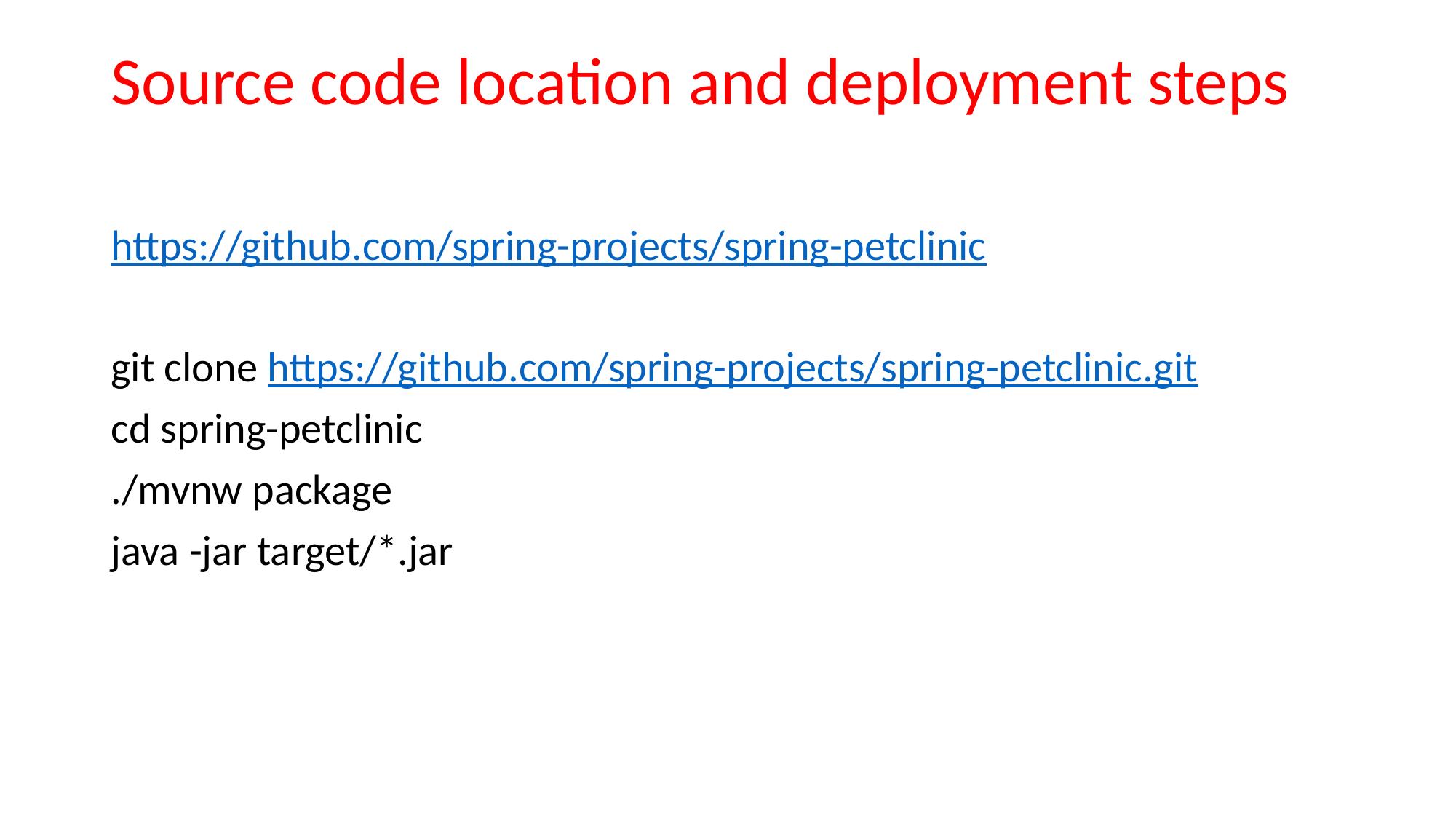

# Source code location and deployment steps
https://github.com/spring-projects/spring-petclinic

git clone https://github.com/spring-projects/spring-petclinic.git
cd spring-petclinic
./mvnw package
java -jar target/*.jar